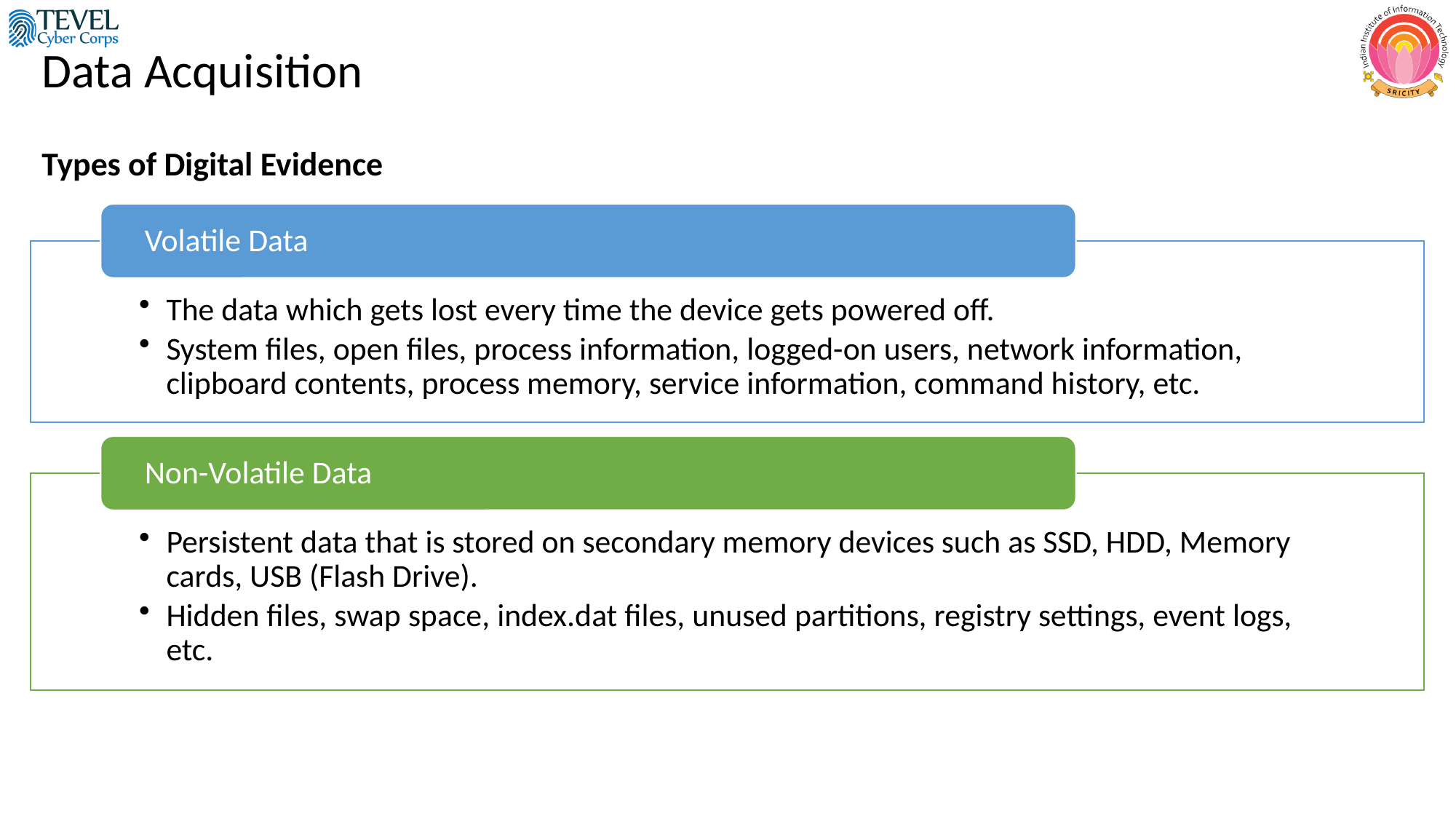

# Data Acquisition
Types of Digital Evidence
The data which gets lost every time the device gets powered off.
System files, open files, process information, logged-on users, network information, clipboard contents, process memory, service information, command history, etc.
Volatile Data
Persistent data that is stored on secondary memory devices such as SSD, HDD, Memory cards, USB (Flash Drive).
Hidden files, swap space, index.dat files, unused partitions, registry settings, event logs, etc.
Non-Volatile Data